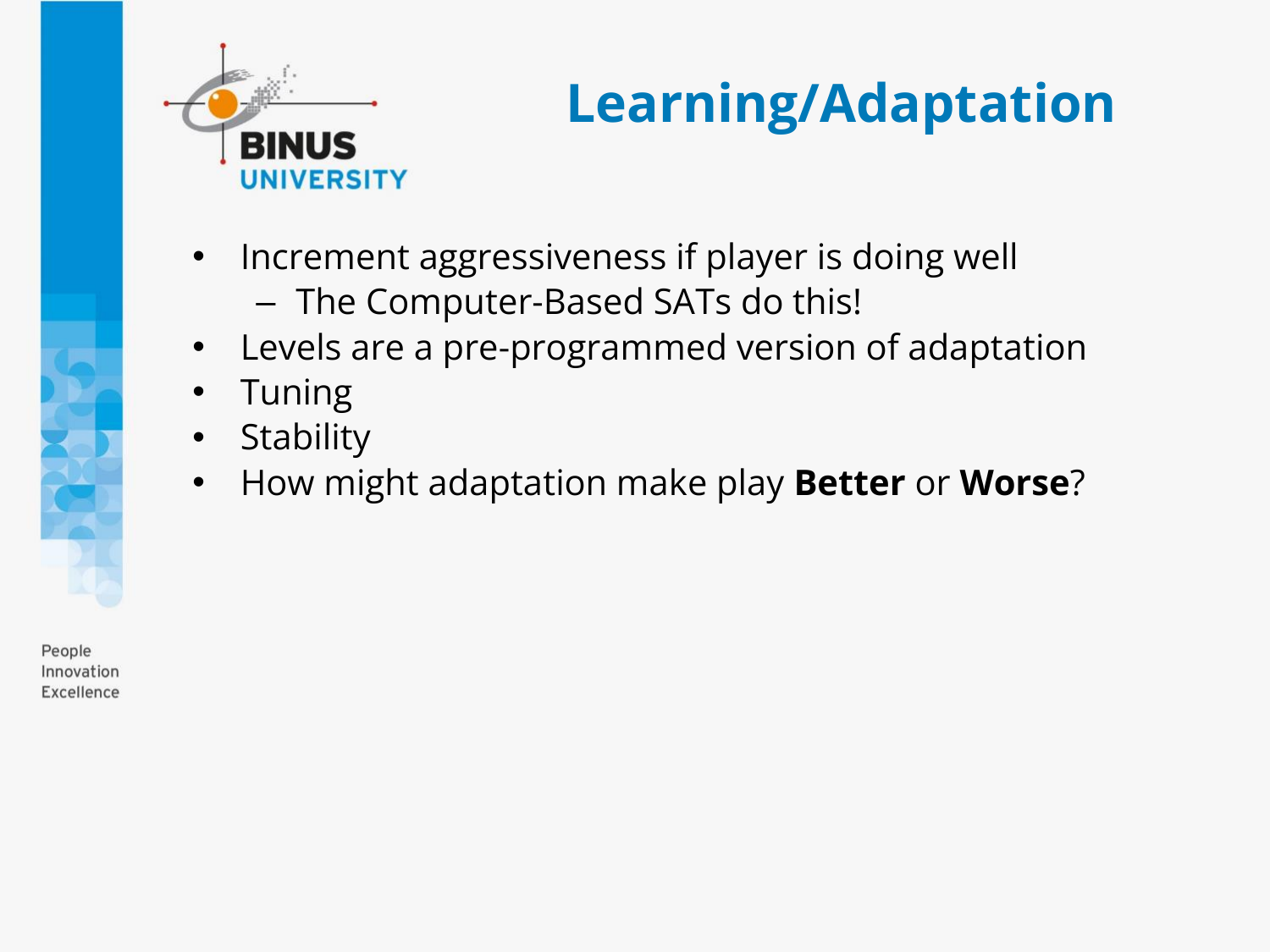

# Learning/Adaptation
Increment aggressiveness if player is doing well
The Computer-Based SATs do this!
Levels are a pre-programmed version of adaptation
Tuning
Stability
How might adaptation make play Better or Worse?